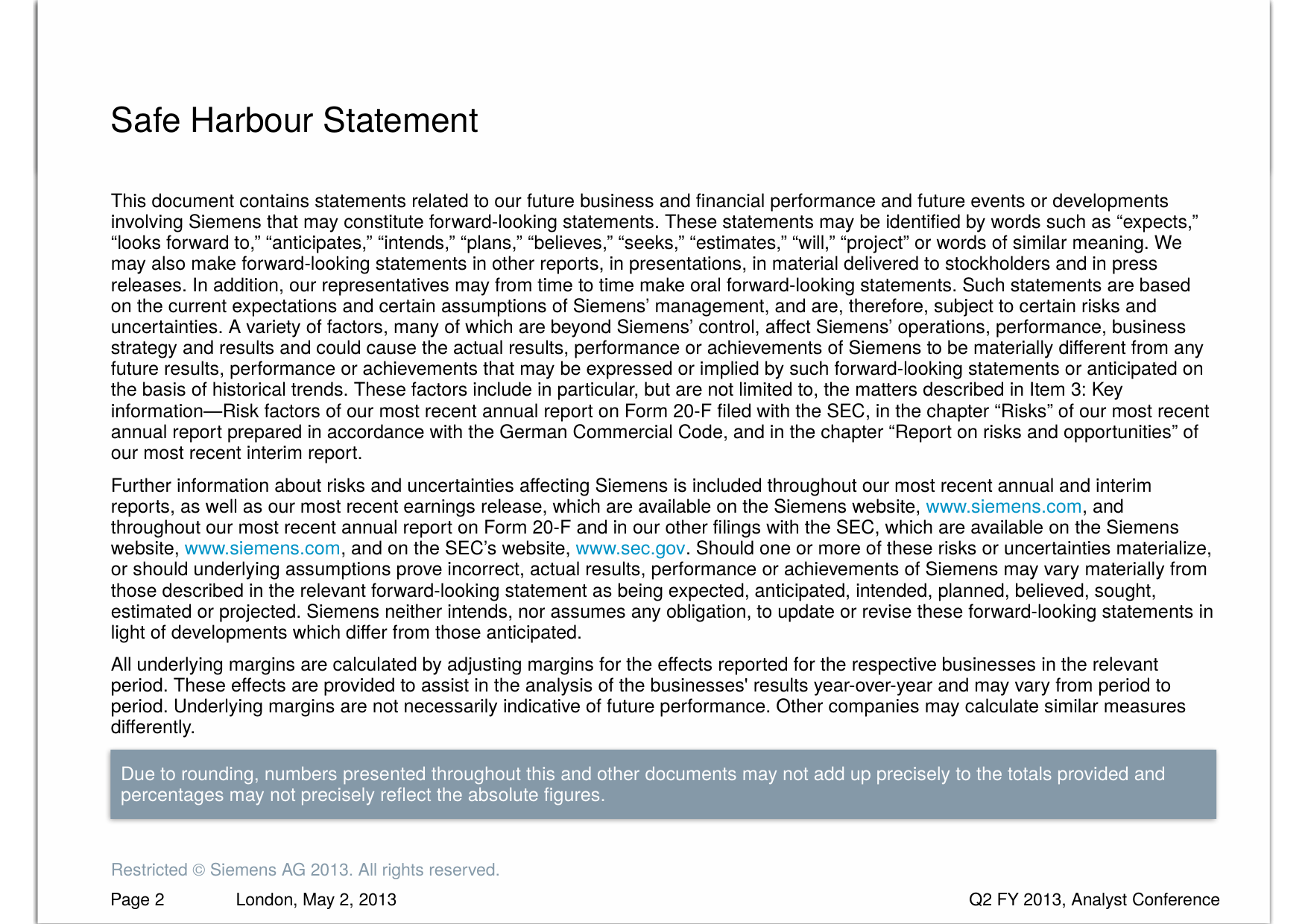

Safe Harbour Statement

This document contains statements related to our future business and financial performance and future events or developments
involving Siemens that may constitute forward-looking statements. These statements may be identified by words such as “expects,”
“looks forward to,” “anticipates,” “intends,” “plans,” “believes,” “seeks,” “estimates,” “will,” “project” or words of similar meaning. We
may also make forward-looking statements in other reports, in presentations, in material delivered to stockholders and in press
releases. In addition, our representatives may from time to time make oral forward-looking statements. Such statements are based
on the current expectations and certain assumptions of Siemens’ management, and are, therefore, subject to certain risks and
uncertainties. A variety of factors, many of which are beyond Siemens’ control, affect Siemens’ operations, performance, business
strategy and results and could cause the actual results, performance or achievements of Siemens to be materially different from any
future results, performance or achievements that may be expressed or implied by such forward-looking statements or anticipated on
the basis of historical trends. These factors include in particular, but are not limited to, the matters described in Item 3: Key
information—Risk factors of our most recent annual report on Form 20-F filed with the SEC, in the chapter “Risks” of our most recent
annual report prepared in accordance with the German Commercial Code, and in the chapter “Report on risks and opportunities” of
our most recent interim report.
Further information about risks and uncertainties affecting Siemens is included throughout our most recent annual and interim
reports, as well as our most recent earnings release, which are available on the Siemens website, www.siemens.com, and
throughout our most recent annual report on Form 20-F and in our other filings with the SEC, which are available on the Siemens
website, www.siemens.com, and on the SEC’s website, www.sec.gov. Should one or more of these risks or uncertainties materialize,
or should underlying assumptions prove incorrect, actual results, performance or achievements of Siemens may vary materially from
those described in the relevant forward-looking statement as being expected, anticipated, intended, planned, believed, sought,
estimated or projected. Siemens neither intends, nor assumes any obligation, to update or revise these forward-looking statements in
light of developments which differ from those anticipated.
All underlying margins are calculated by adjusting margins for the effects reported for the respective businesses in the relevant
period. These effects are provided to assist in the analysis of the businesses' results year-over-year and may vary from period to
period. Underlying margins are not necessarily indicative of future performance. Other companies may calculate similar measures
differently.

Due to rounding, numbers presented throughout this and other documents may not add up precisely to the totals provided and
percentages may not precisely reflect the absolute figures.

Restricted © Siemens AG 2013. All rights reserved.

Page 2
London, May 2, 2013
Q2 FY 2013, Analyst Conference